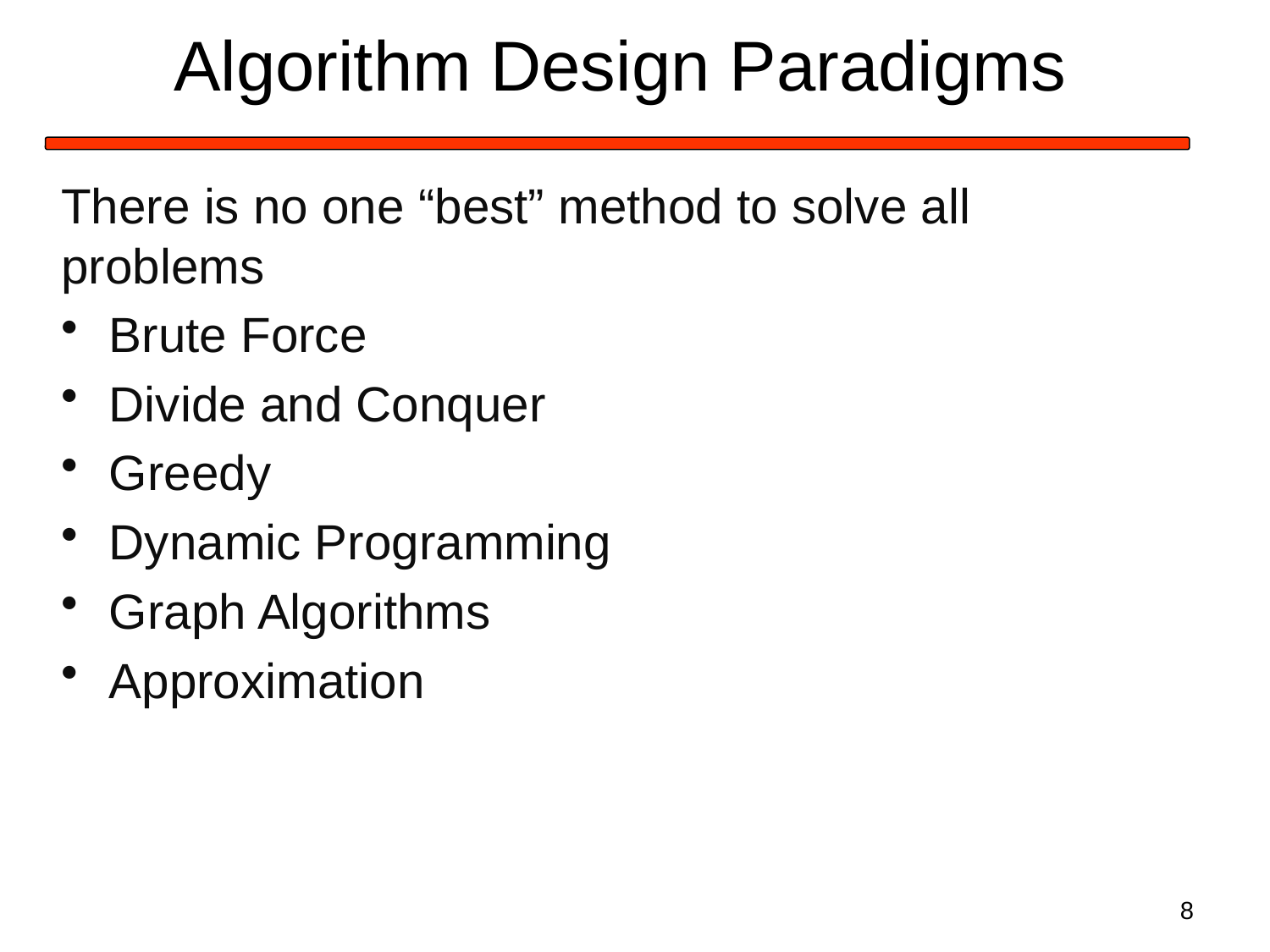

# Algorithm Design Paradigms
There is no one “best” method to solve all problems
Brute Force
Divide and Conquer
Greedy
Dynamic Programming
Graph Algorithms
Approximation
8